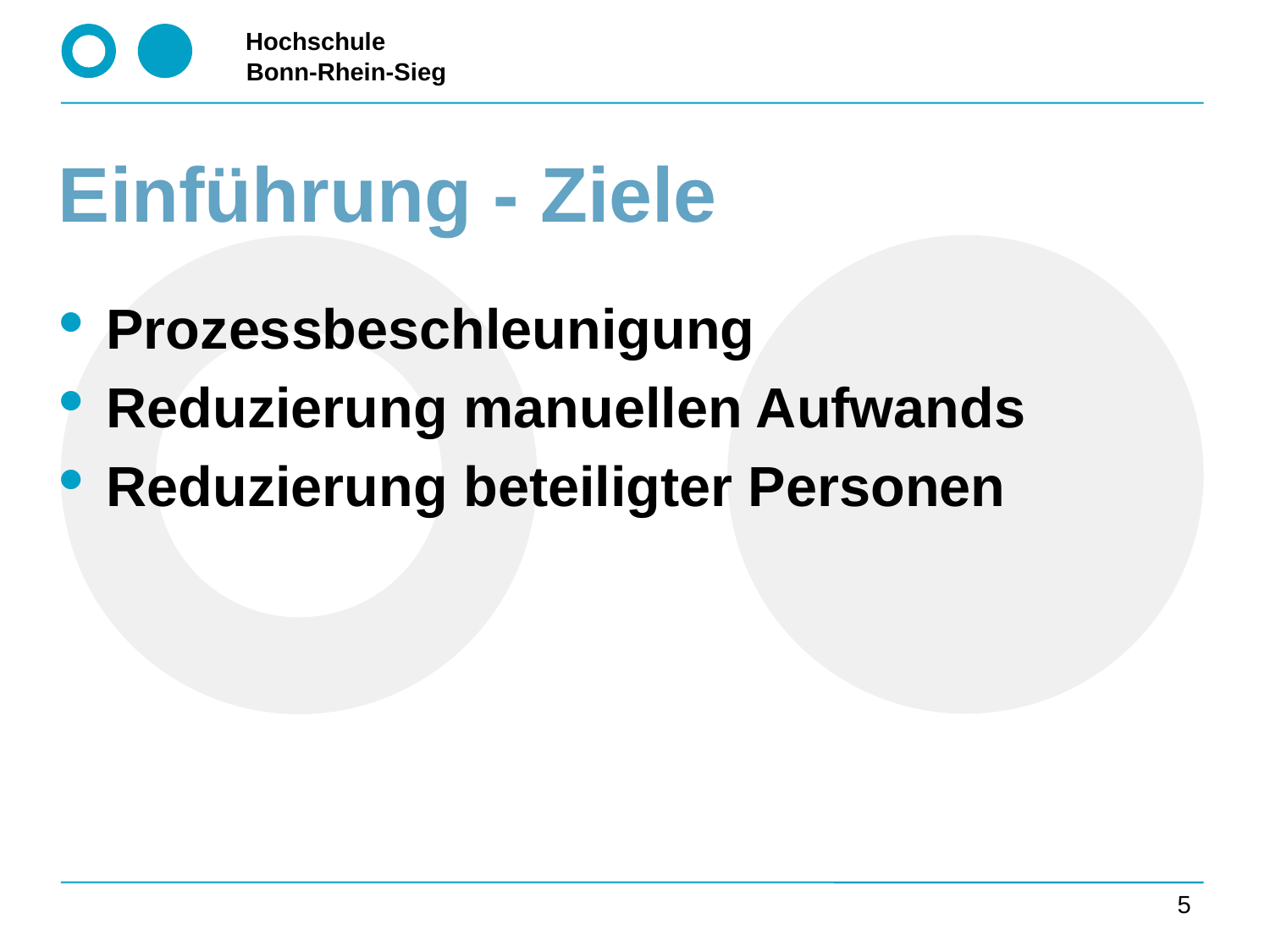

# Einführung - Ziele
Prozessbeschleunigung
Reduzierung manuellen Aufwands
Reduzierung beteiligter Personen